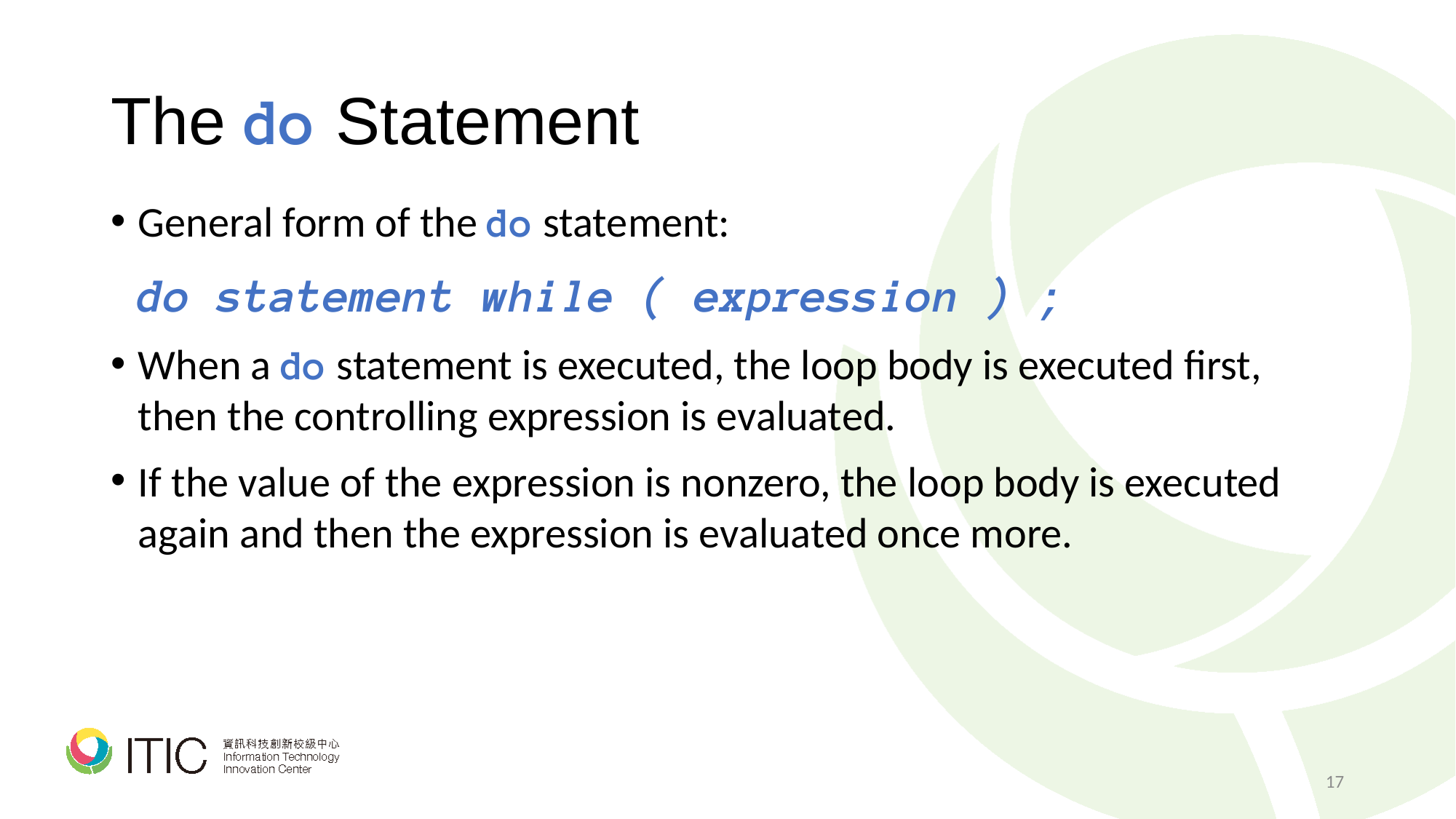

# The do Statement
General form of the do statement:
	do statement while ( expression ) ;
When a do statement is executed, the loop body is executed first, then the controlling expression is evaluated.
If the value of the expression is nonzero, the loop body is executed again and then the expression is evaluated once more.
17